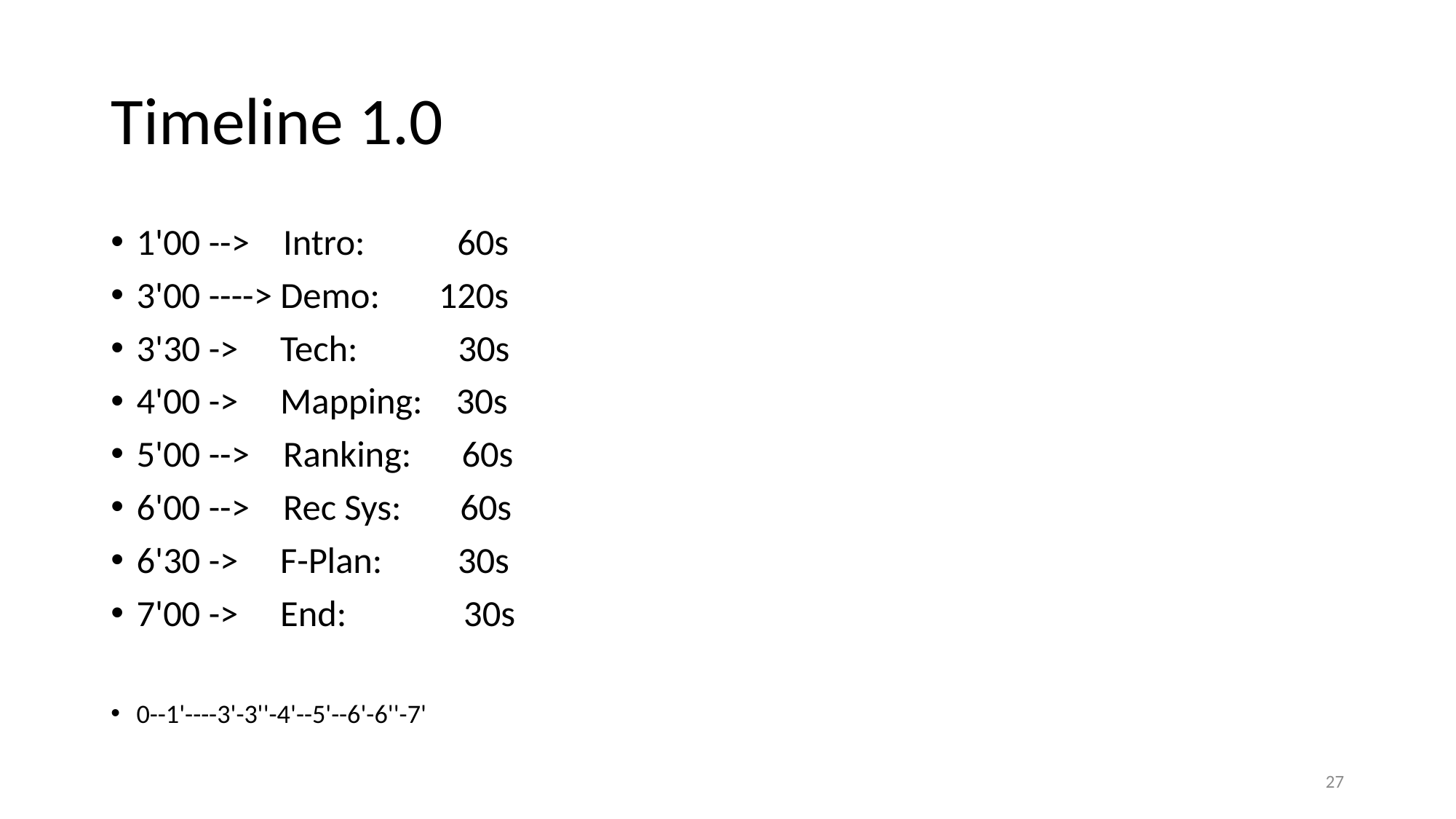

# Timeline 1.0
1'00 -->    Intro:           60s
3'00 ----> Demo:       120s
3'30 ->     Tech:            30s
4'00 ->     Mapping:    30s
5'00 -->    Ranking:      60s
6'00 -->    Rec Sys:       60s
6'30 ->     F-Plan:         30s
7'00 ->     End:              30s

0--1'----3'-3''-4'--5'--6'-6''-7'
27